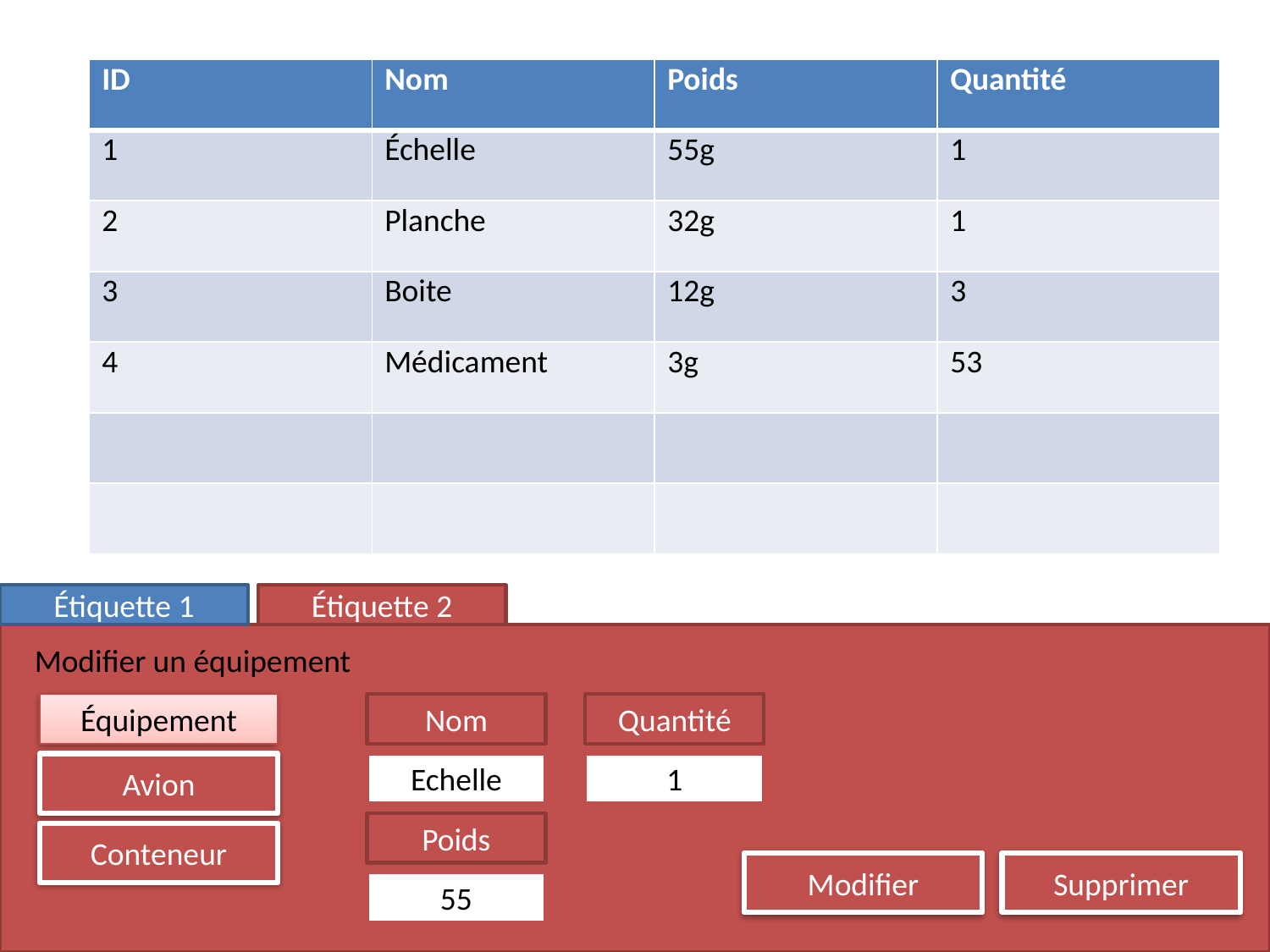

| ID | Nom | Poids | Quantité |
| --- | --- | --- | --- |
| 1 | Échelle | 55g | 1 |
| 2 | Planche | 32g | 1 |
| 3 | Boite | 12g | 3 |
| 4 | Médicament | 3g | 53 |
|  |  |  |  |
|  |  |  |  |
Étiquette 1
Étiquette 2

Modifier un équipement
Équipement
Nom
Quantité
Avion
Echelle
1
Poids
Conteneur
Modifier
Supprimer
55